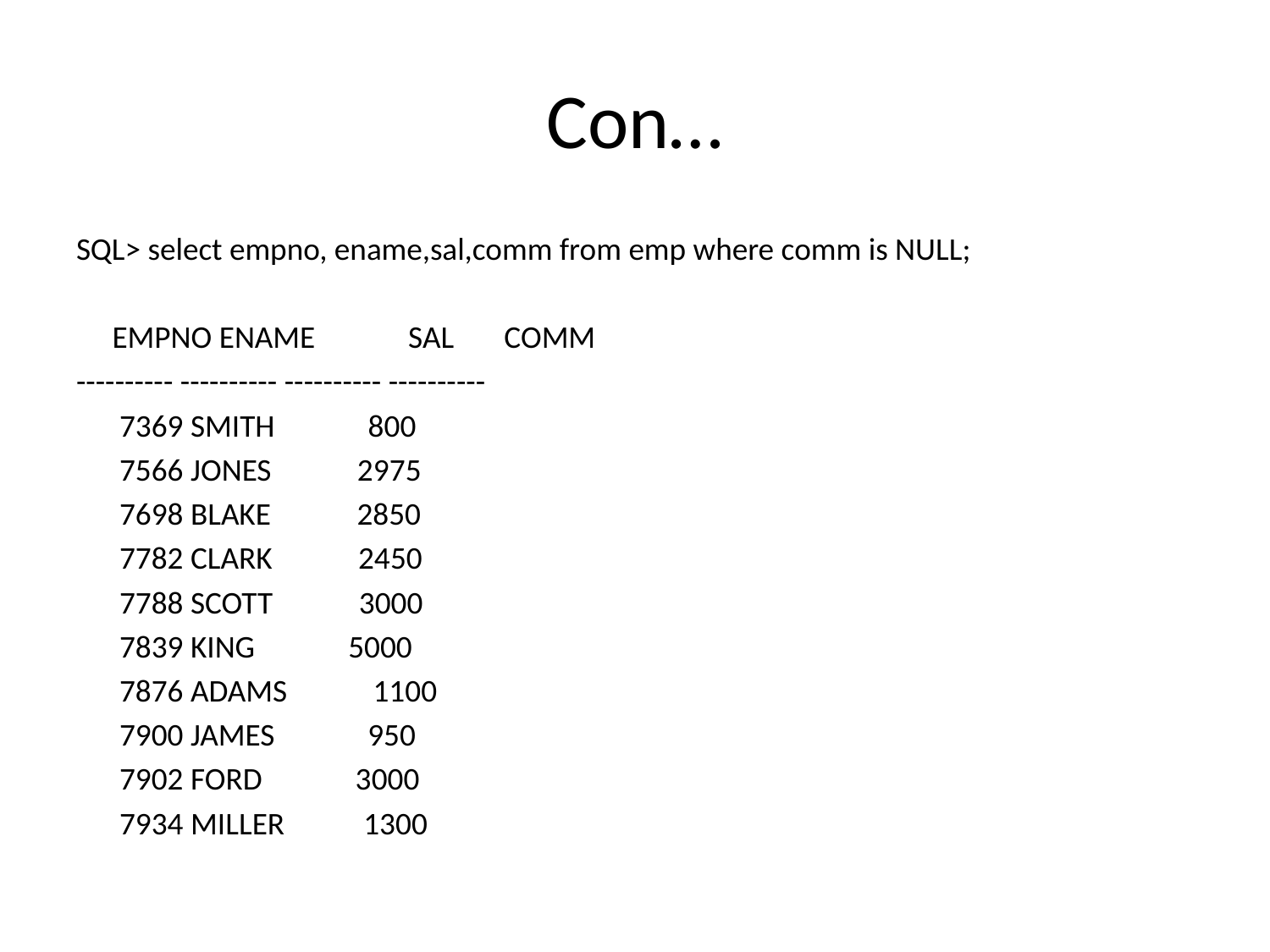

# Con…
SQL> select empno, ename,sal,comm from emp where comm is NULL;

     EMPNO ENAME             SAL       COMM
---------- ---------- ---------- ----------
      7369 SMITH             800
      7566 JONES            2975
      7698 BLAKE            2850
      7782 CLARK            2450
      7788 SCOTT            3000
      7839 KING             5000
      7876 ADAMS            1100
      7900 JAMES             950
      7902 FORD             3000
      7934 MILLER           1300